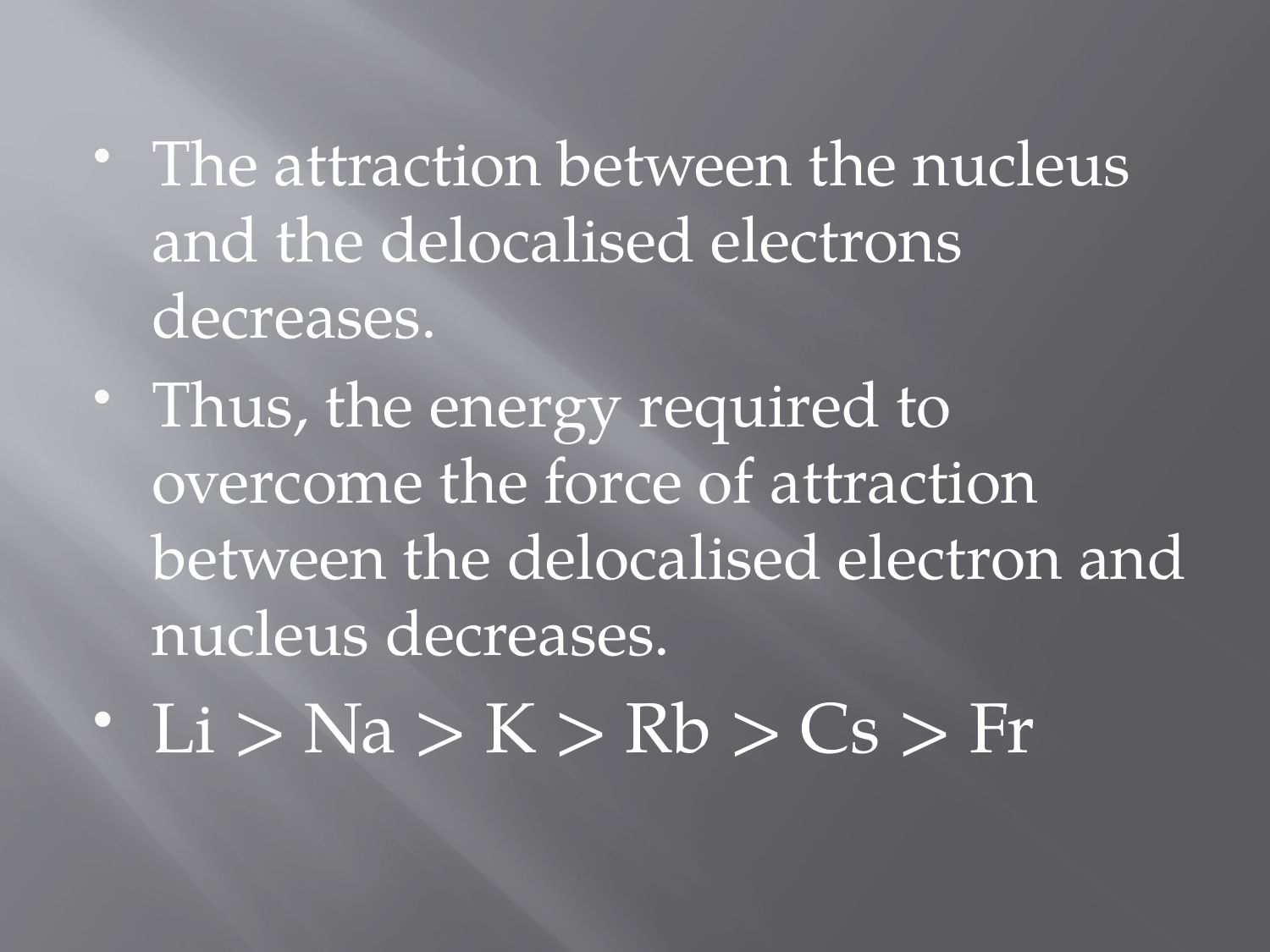

The attraction between the nucleus and the delocalised electrons decreases.
Thus, the energy required to overcome the force of attraction between the delocalised electron and nucleus decreases.
Li > Na > K > Rb > Cs > Fr